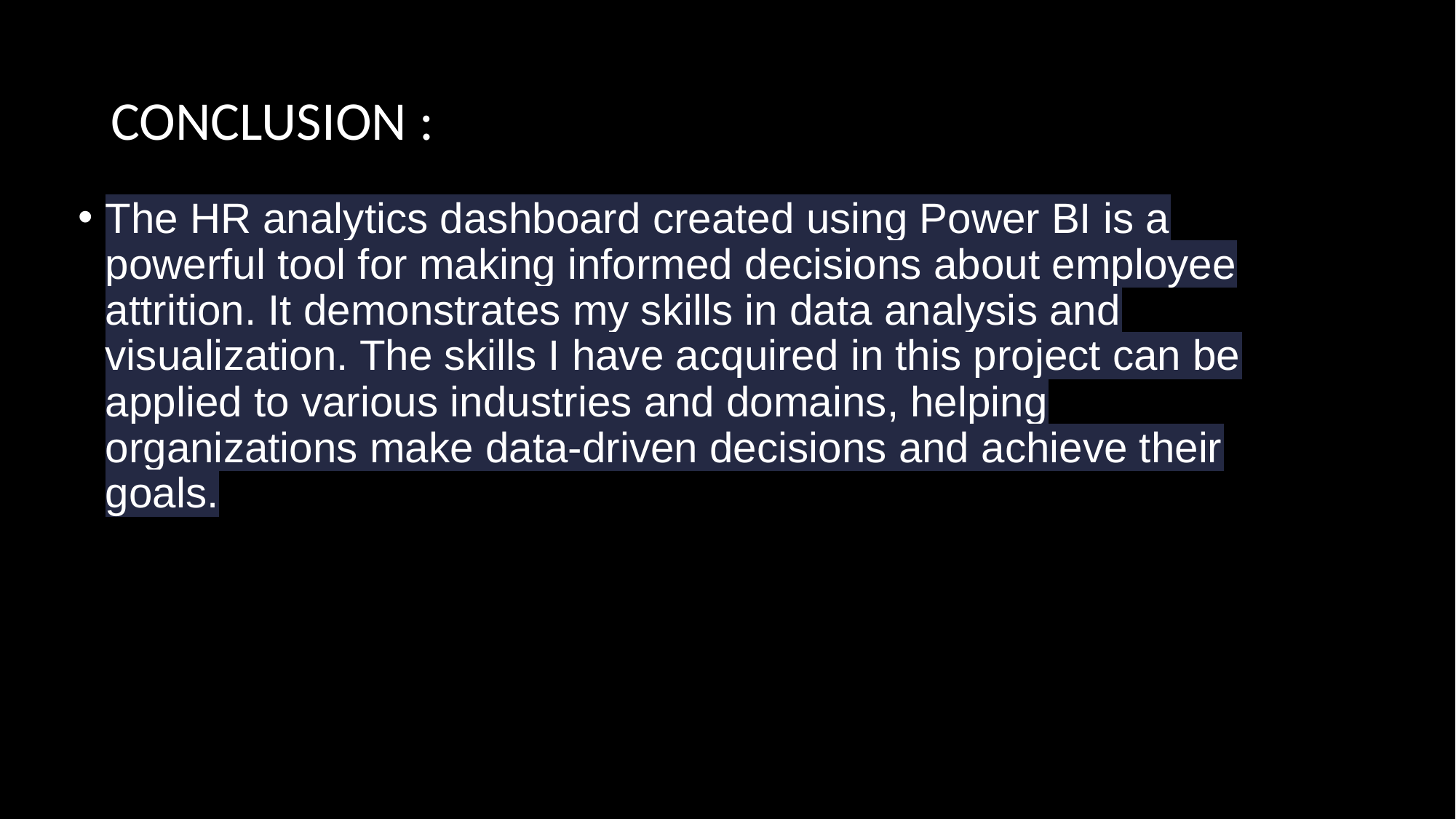

# CONCLUSION :
The HR analytics dashboard created using Power BI is a powerful tool for making informed decisions about employee attrition. It demonstrates my skills in data analysis and visualization. The skills I have acquired in this project can be applied to various industries and domains, helping organizations make data-driven decisions and achieve their goals.